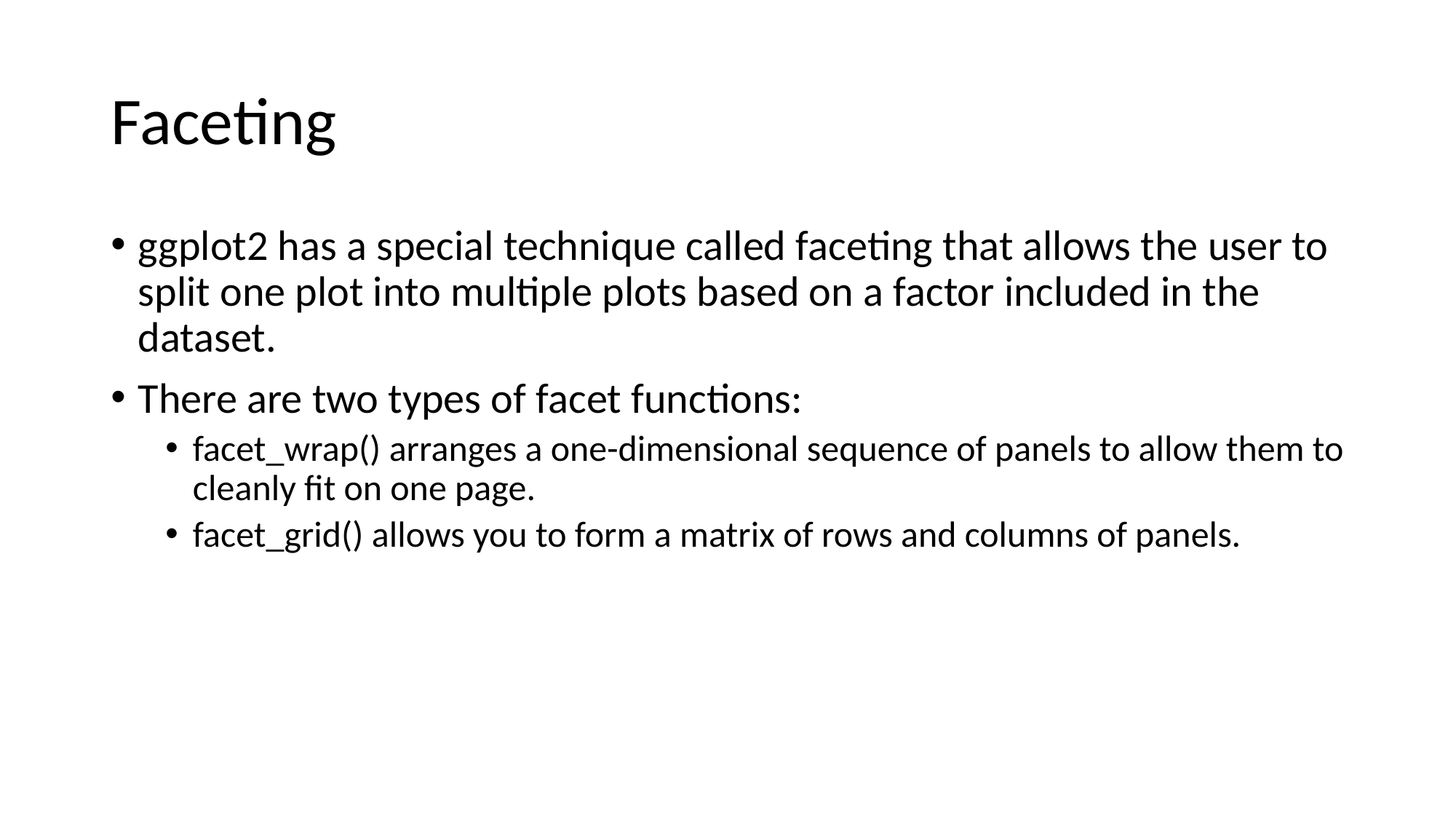

# Faceting
ggplot2 has a special technique called faceting that allows the user to split one plot into multiple plots based on a factor included in the dataset.
There are two types of facet functions:
facet_wrap() arranges a one-dimensional sequence of panels to allow them to cleanly fit on one page.
facet_grid() allows you to form a matrix of rows and columns of panels.